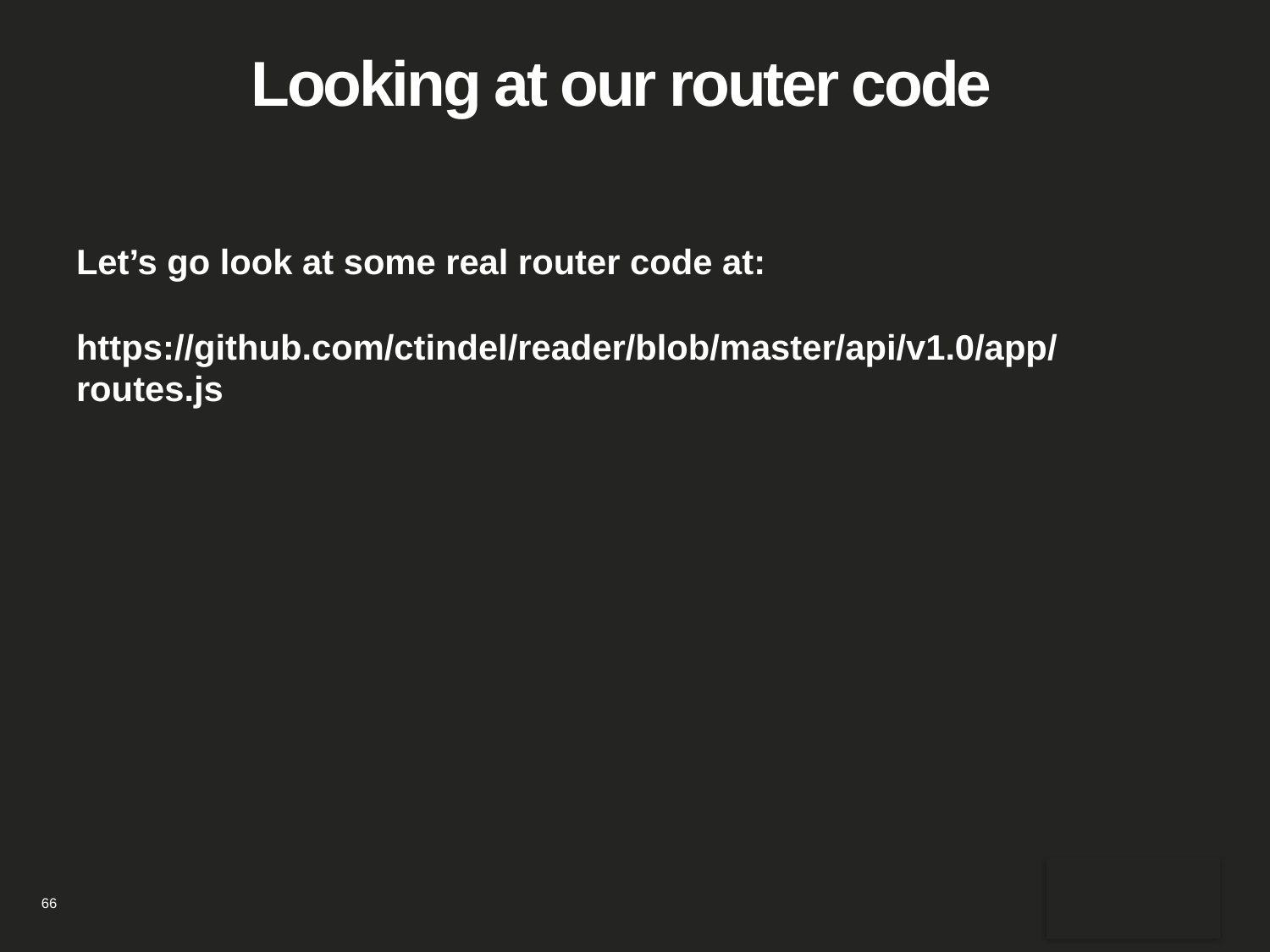

# Looking at our router code

Let’s go look at some real router code at:

https://github.com/ctindel/reader/blob/master/api/v1.0/app/routes.js